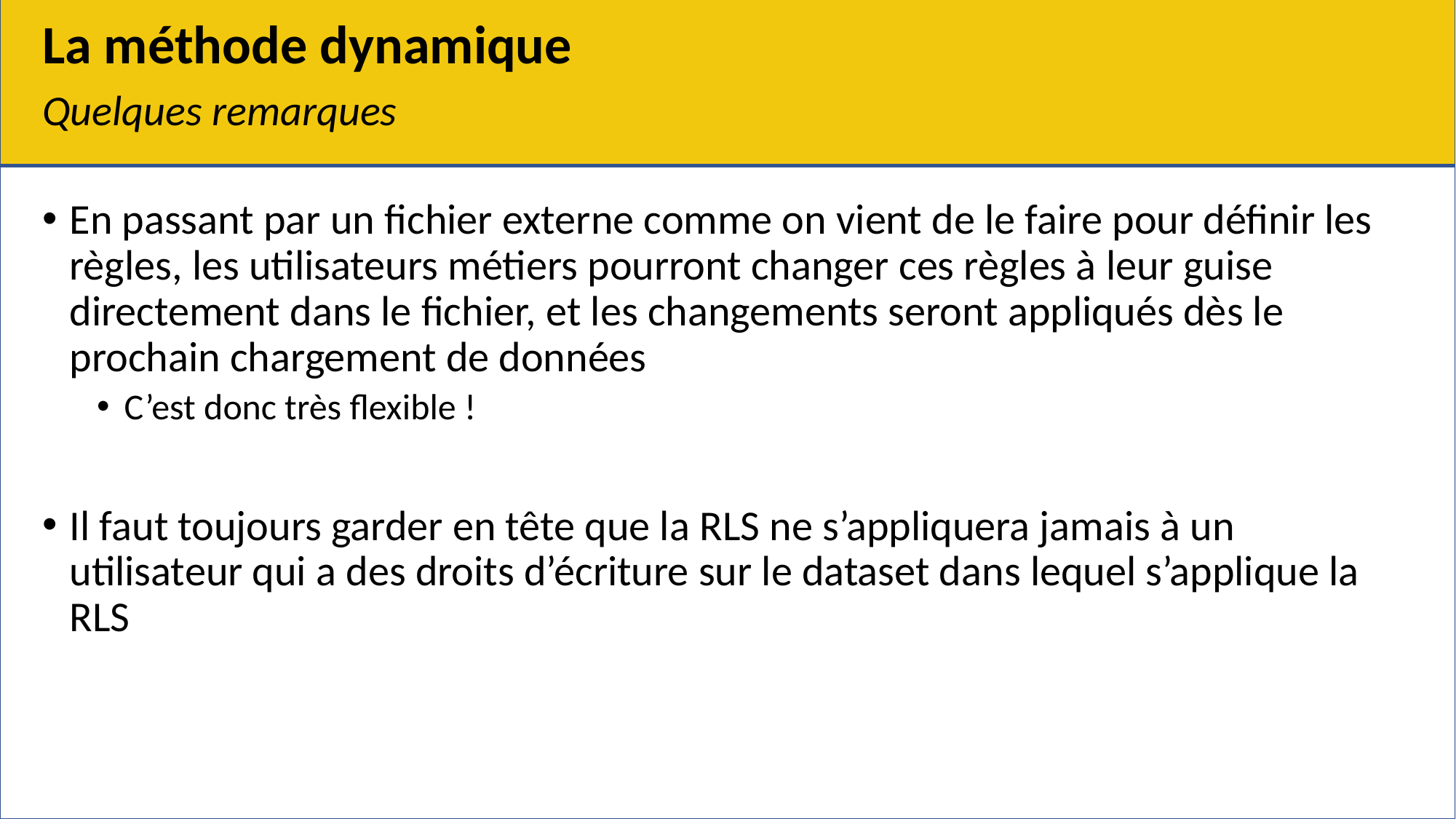

# La méthode dynamique
Quelques remarques

En passant par un fichier externe comme on vient de le faire pour définir les règles, les utilisateurs métiers pourront changer ces règles à leur guise directement dans le fichier, et les changements seront appliqués dès le prochain chargement de données
C’est donc très flexible !

Il faut toujours garder en tête que la RLS ne s’appliquera jamais à un utilisateur qui a des droits d’écriture sur le dataset dans lequel s’applique la RLS